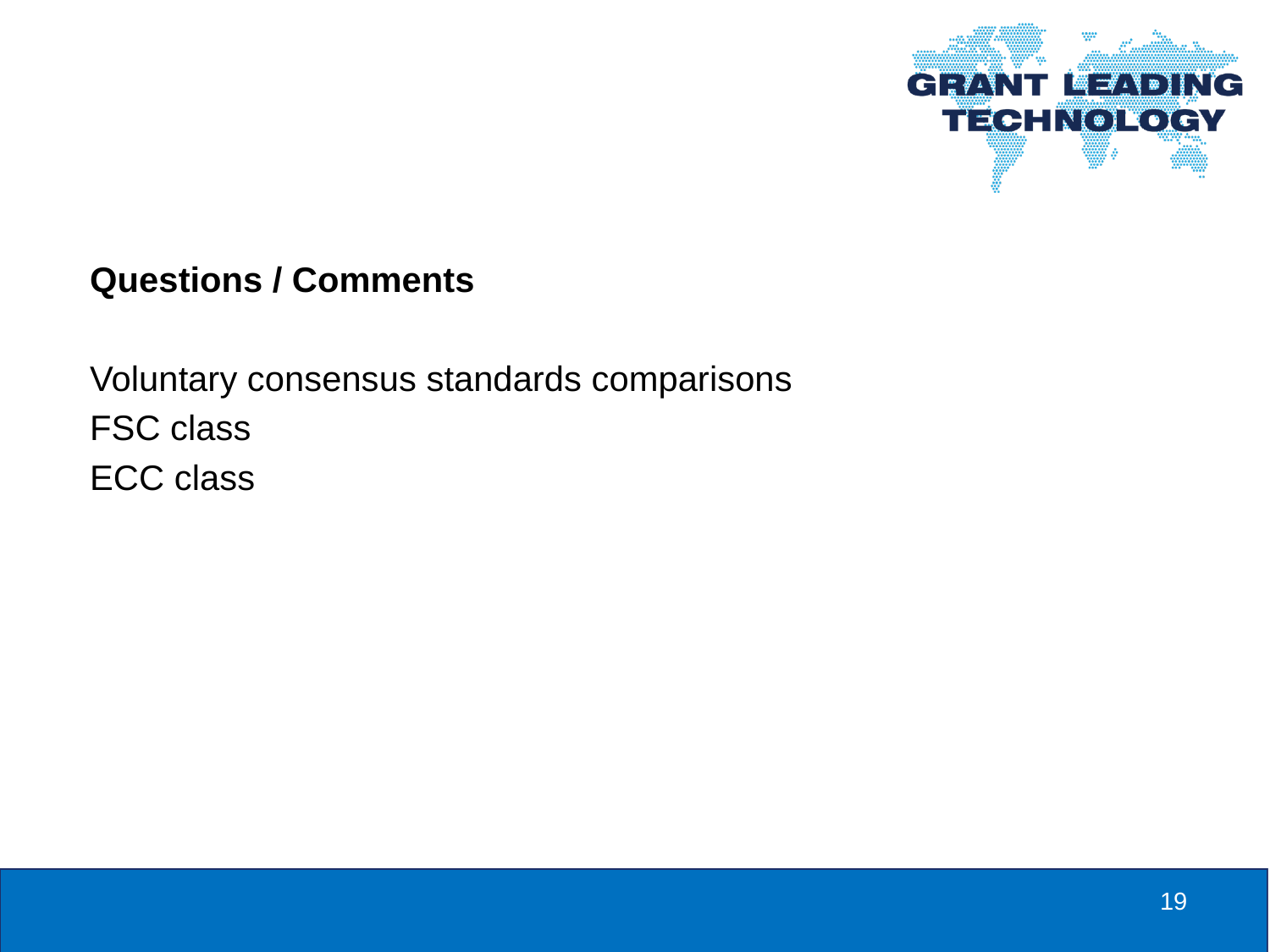

Questions / Comments

Voluntary consensus standards comparisons
FSC class
ECC class